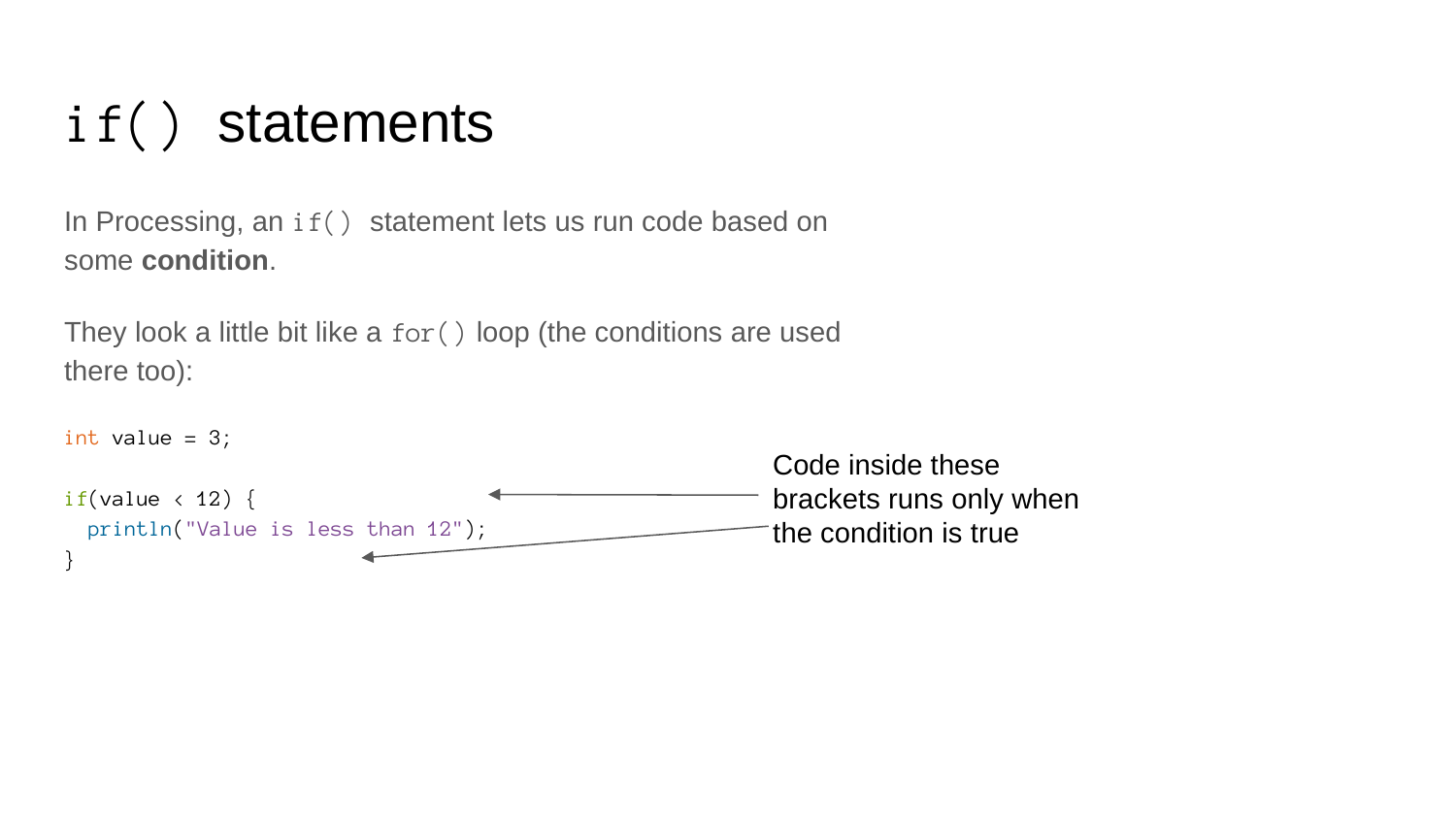

# if() statements
In Processing, an if() statement lets us run code based on some condition.
They look a little bit like a for() loop (the conditions are used there too):
int value = 3;

if(value < 12) {
  println("Value is less than 12");
}

Code inside these brackets runs only when the condition is true